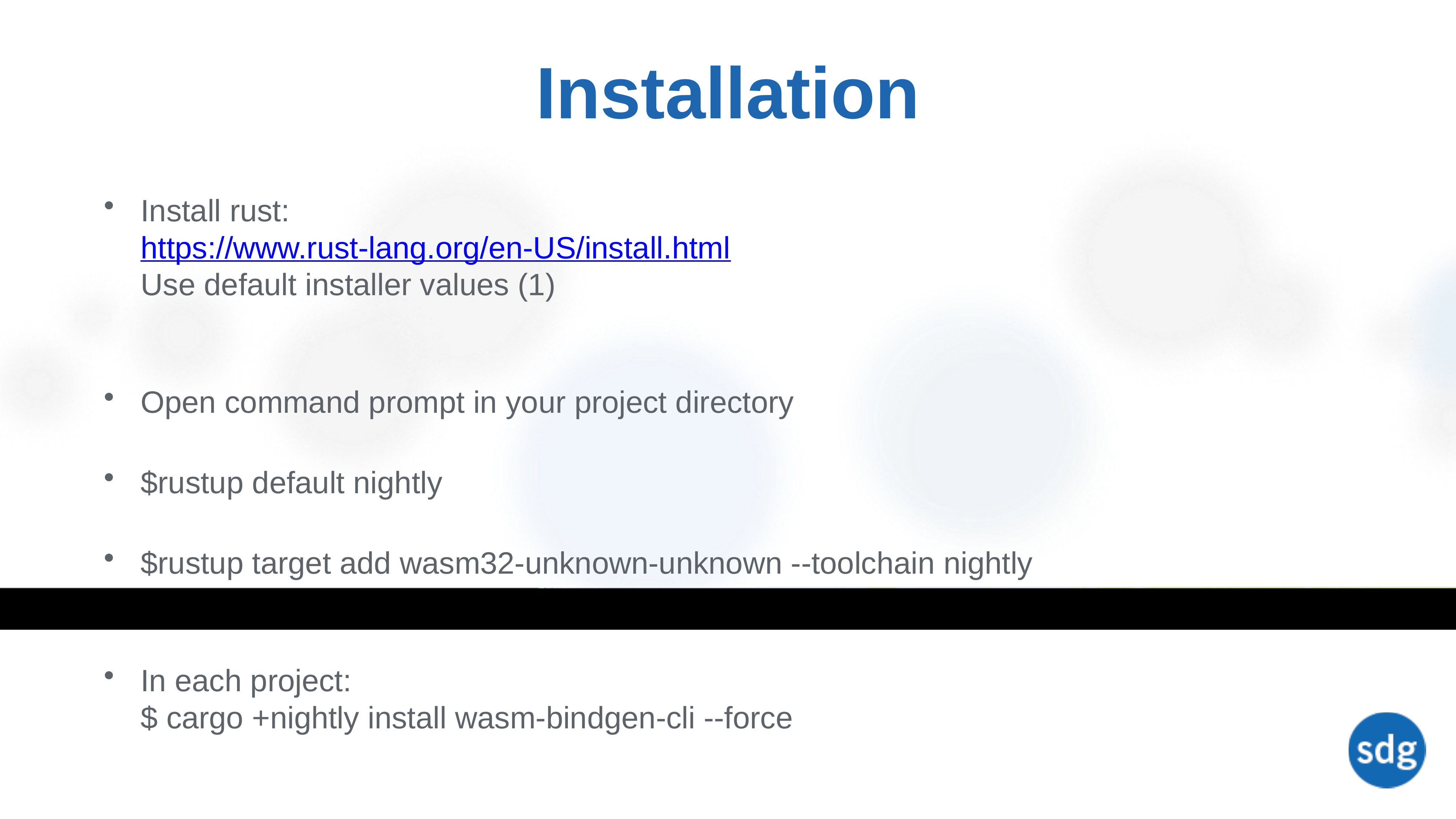

# Installation
Install rust:
https://www.rust-lang.org/en-US/install.html
Use default installer values (1)
Open command prompt in your project directory
$rustup default nightly
$rustup target add wasm32-unknown-unknown --toolchain nightly
In each project:
$ cargo +nightly install wasm-bindgen-cli --force